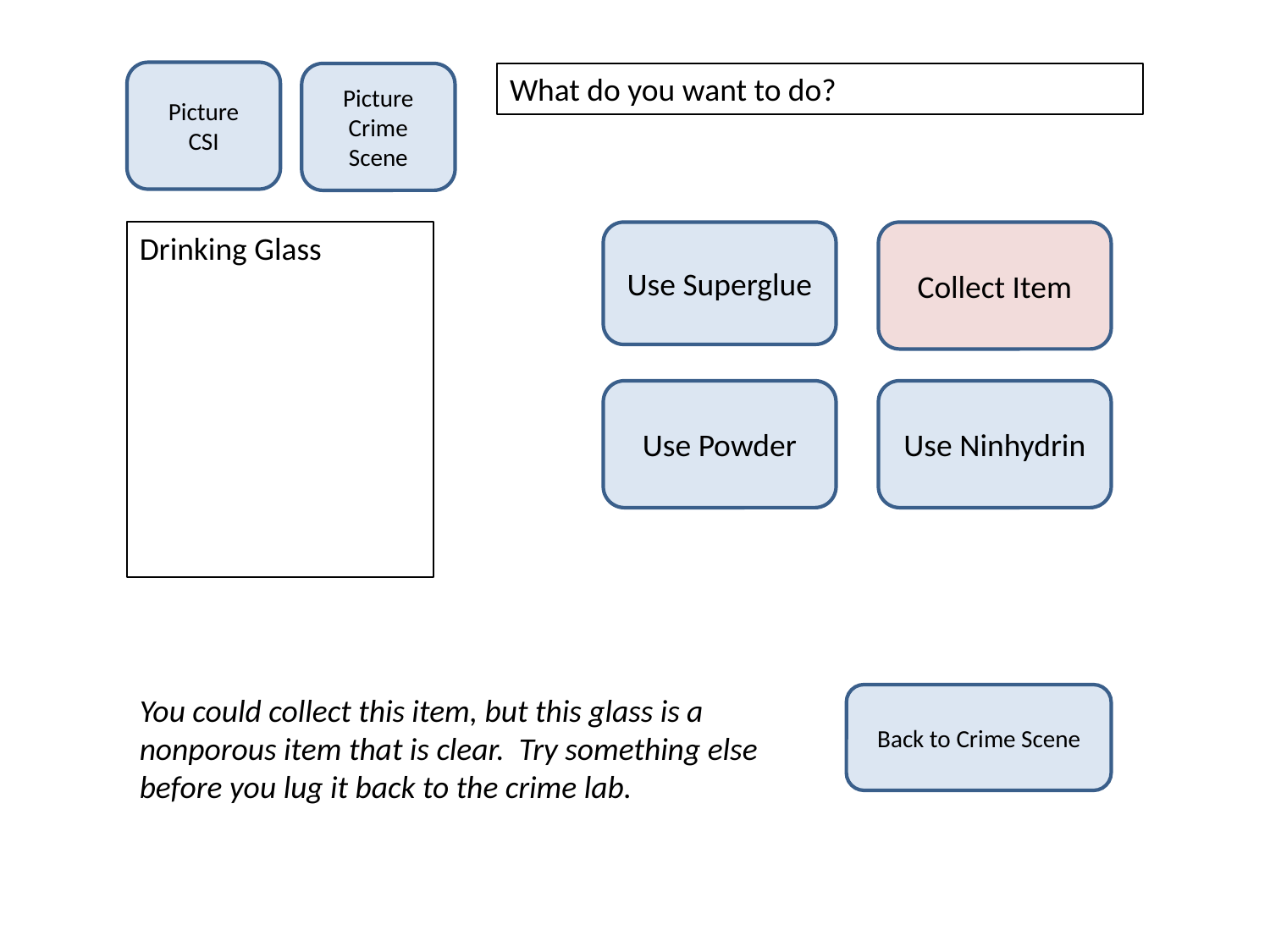

Picture
CSI
Picture
Crime Scene
What do you want to do?
Drinking Glass

Use Superglue
Collect Item
Use Powder
Use Ninhydrin
You could collect this item, but this glass is a nonporous item that is clear.  Try something else before you lug it back to the crime lab.
Back to Crime Scene